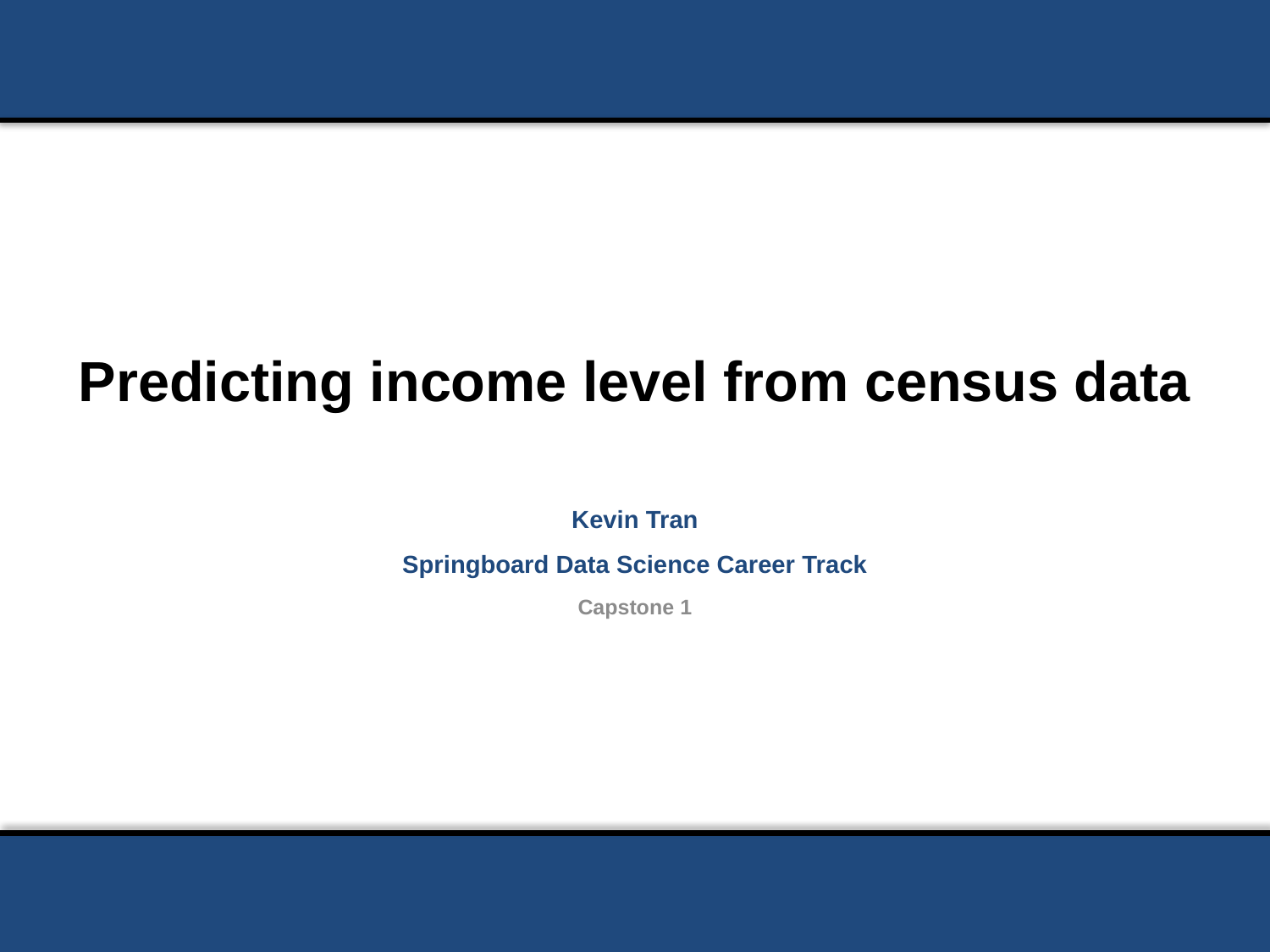

# Predicting income level from census data
Kevin Tran
Springboard Data Science Career Track
Capstone 1